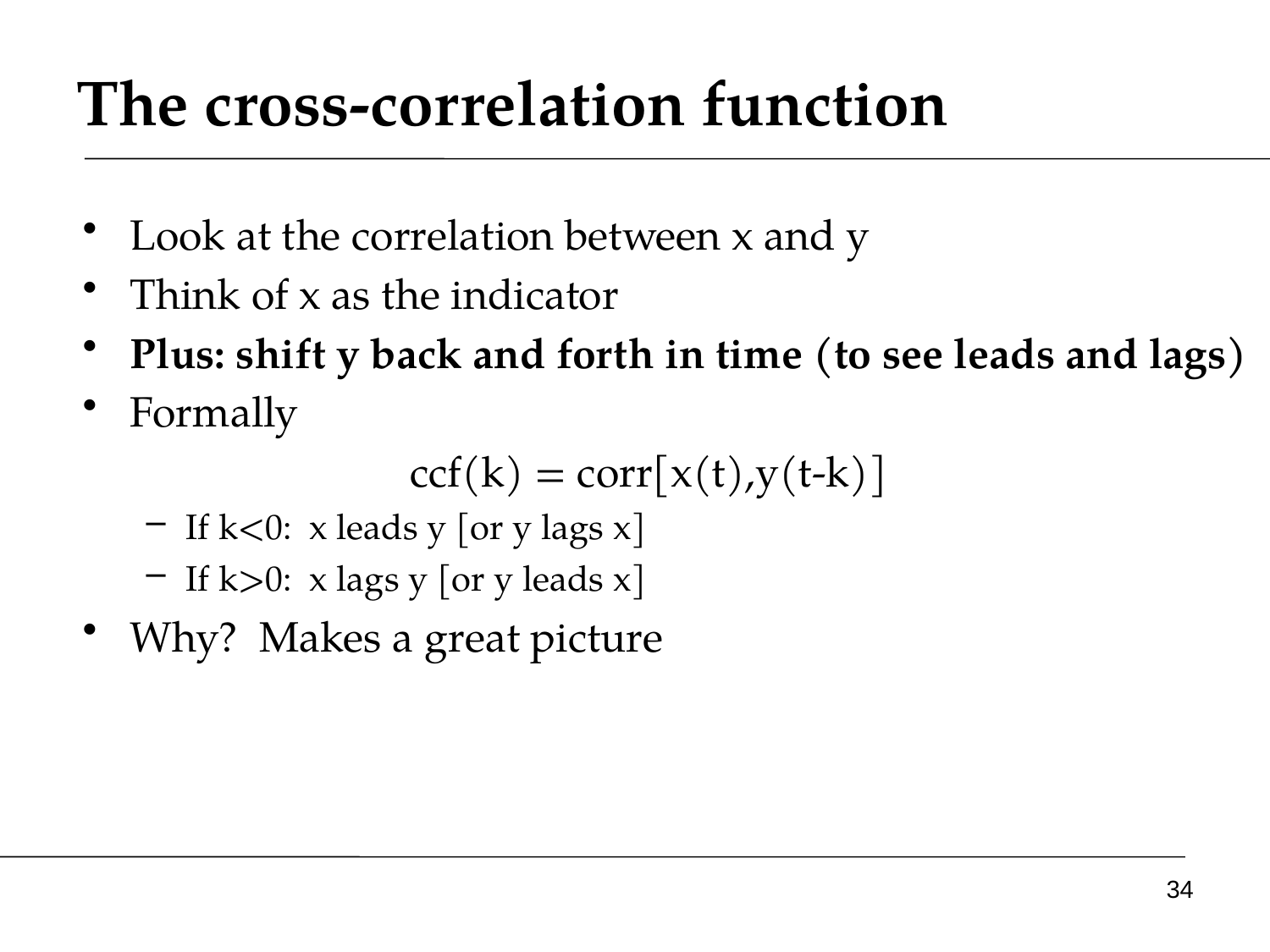

# The cross-correlation function
Look at the correlation between x and y
Think of x as the indicator
Plus: shift y back and forth in time (to see leads and lags)
Formally
ccf(k) = corr[x(t),y(t-k)]
If k<0:  x leads y [or y lags x]
If k>0:  x lags y [or y leads x]
Why?  Makes a great picture
34